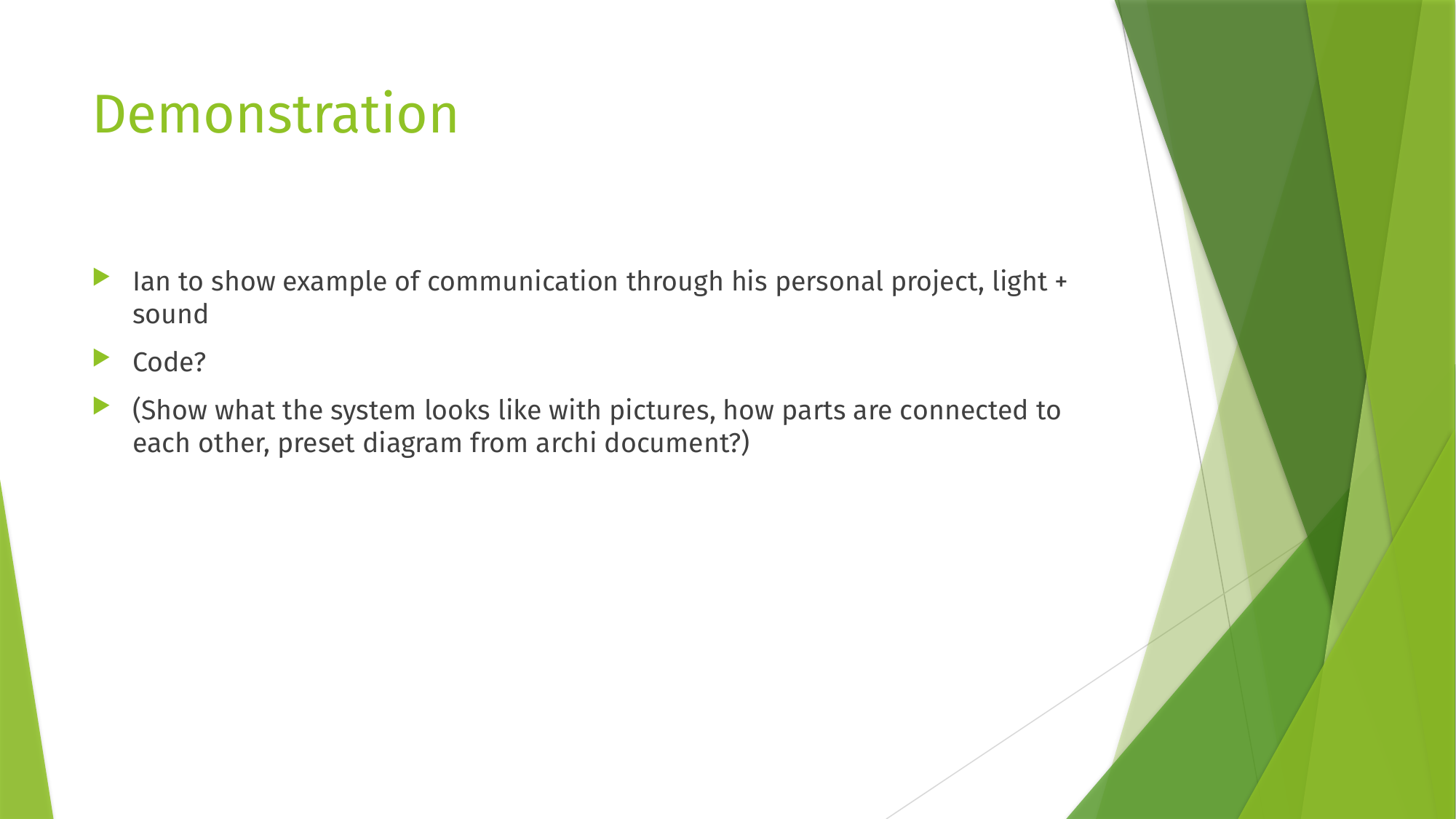

# Demonstration
Ian to show example of communication through his personal project, light + sound
Code?
(Show what the system looks like with pictures, how parts are connected to each other, preset diagram from archi document?)